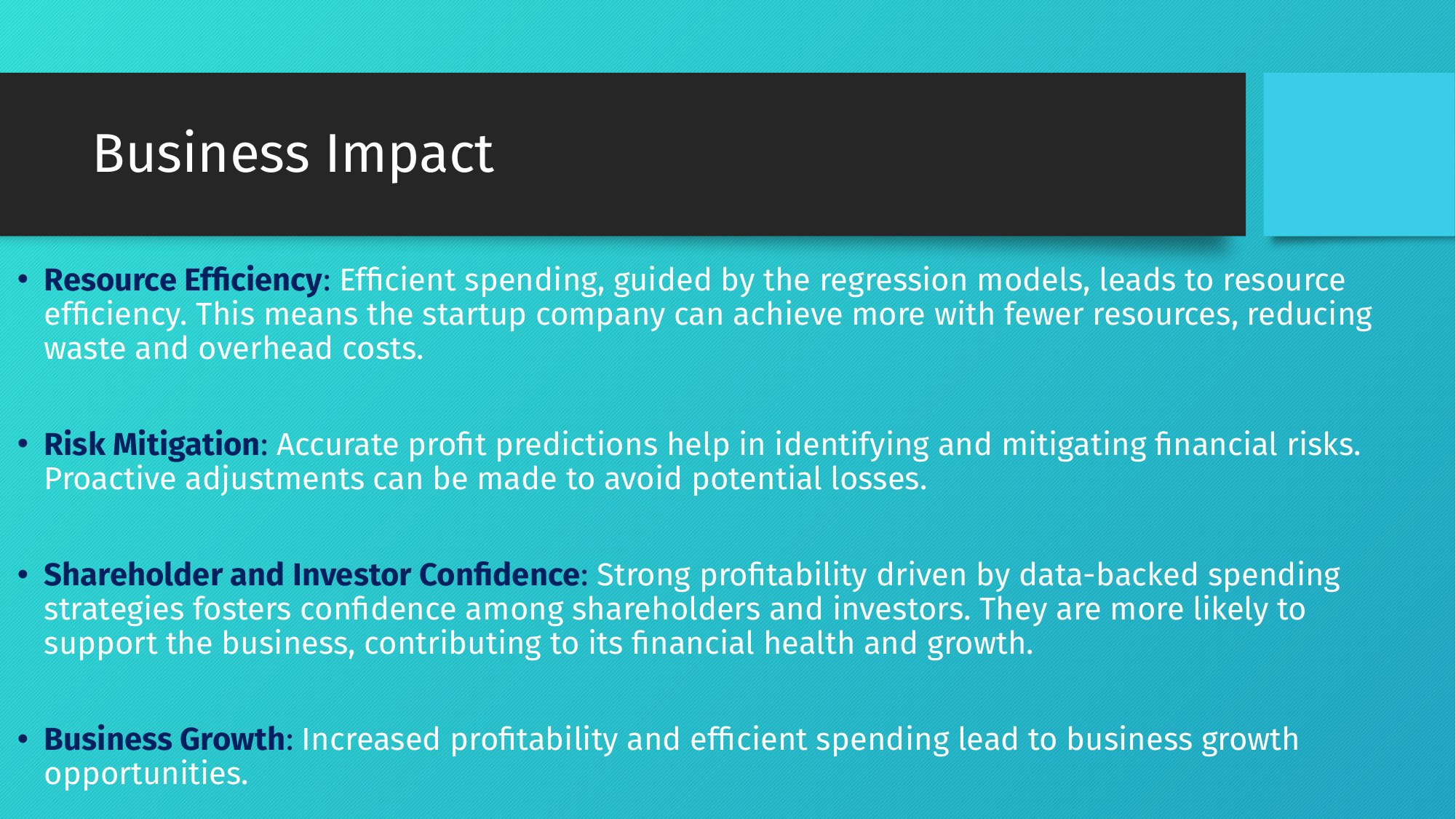

# Business Impact
Resource Efficiency: Efficient spending, guided by the regression models, leads to resource efficiency. This means the startup company can achieve more with fewer resources, reducing waste and overhead costs.

Risk Mitigation: Accurate profit predictions help in identifying and mitigating financial risks. Proactive adjustments can be made to avoid potential losses.

Shareholder and Investor Confidence: Strong profitability driven by data-backed spending strategies fosters confidence among shareholders and investors. They are more likely to support the business, contributing to its financial health and growth.

Business Growth: Increased profitability and efficient spending lead to business growth opportunities.